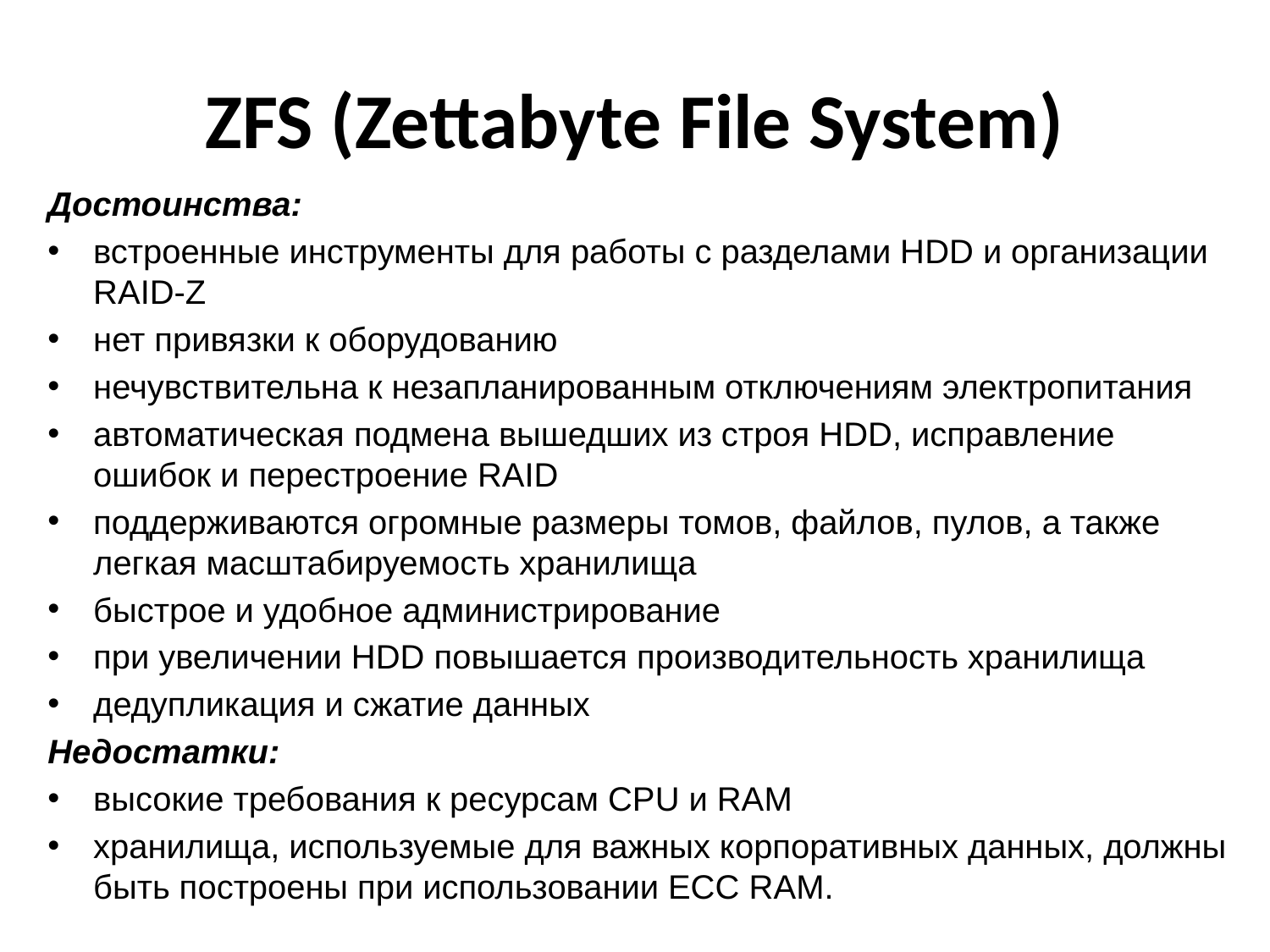

# ZFS (Zettabyte File System)
Достоинства:
встроенные инструменты для работы с разделами HDD и организации RAID-Z
нет привязки к оборудованию
нечувствительна к незапланированным отключениям электропитания
автоматическая подмена вышедших из строя HDD, исправление ошибок и перестроение RAID
поддерживаются огромные размеры томов, файлов, пулов, а также легкая масштабируемость хранилища
быстрое и удобное администрирование
при увеличении HDD повышается производительность хранилища
дедупликация и сжатие данных
Недостатки:
высокие требования к ресурсам CPU и RAM
хранилища, используемые для важных корпоративных данных, должны быть построены при использовании ECC RAM.